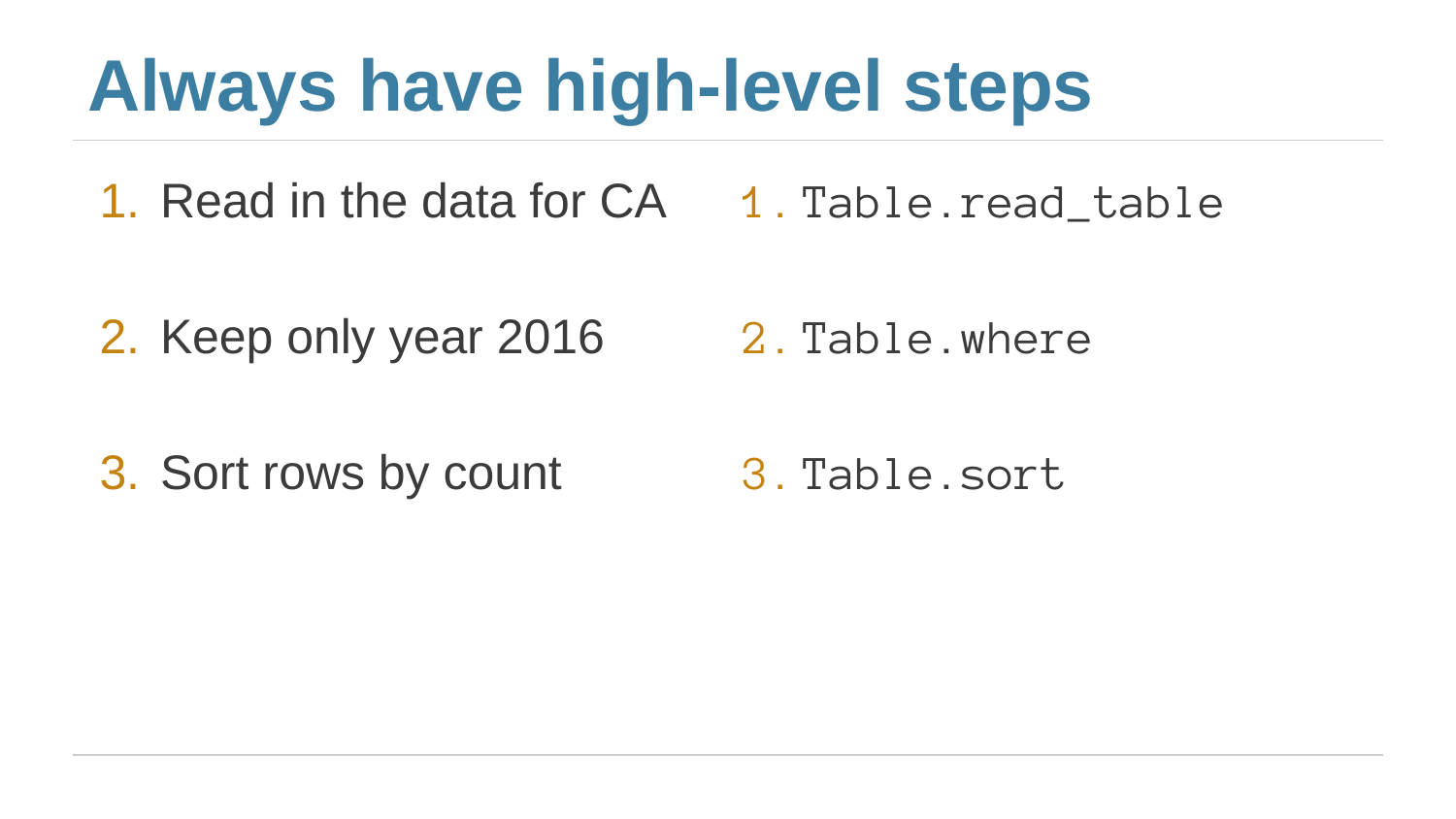

# Always have high-level steps
Read in the data for CA

Keep only year 2016

Sort rows by count
Table.read_table

Table.where

Table.sort